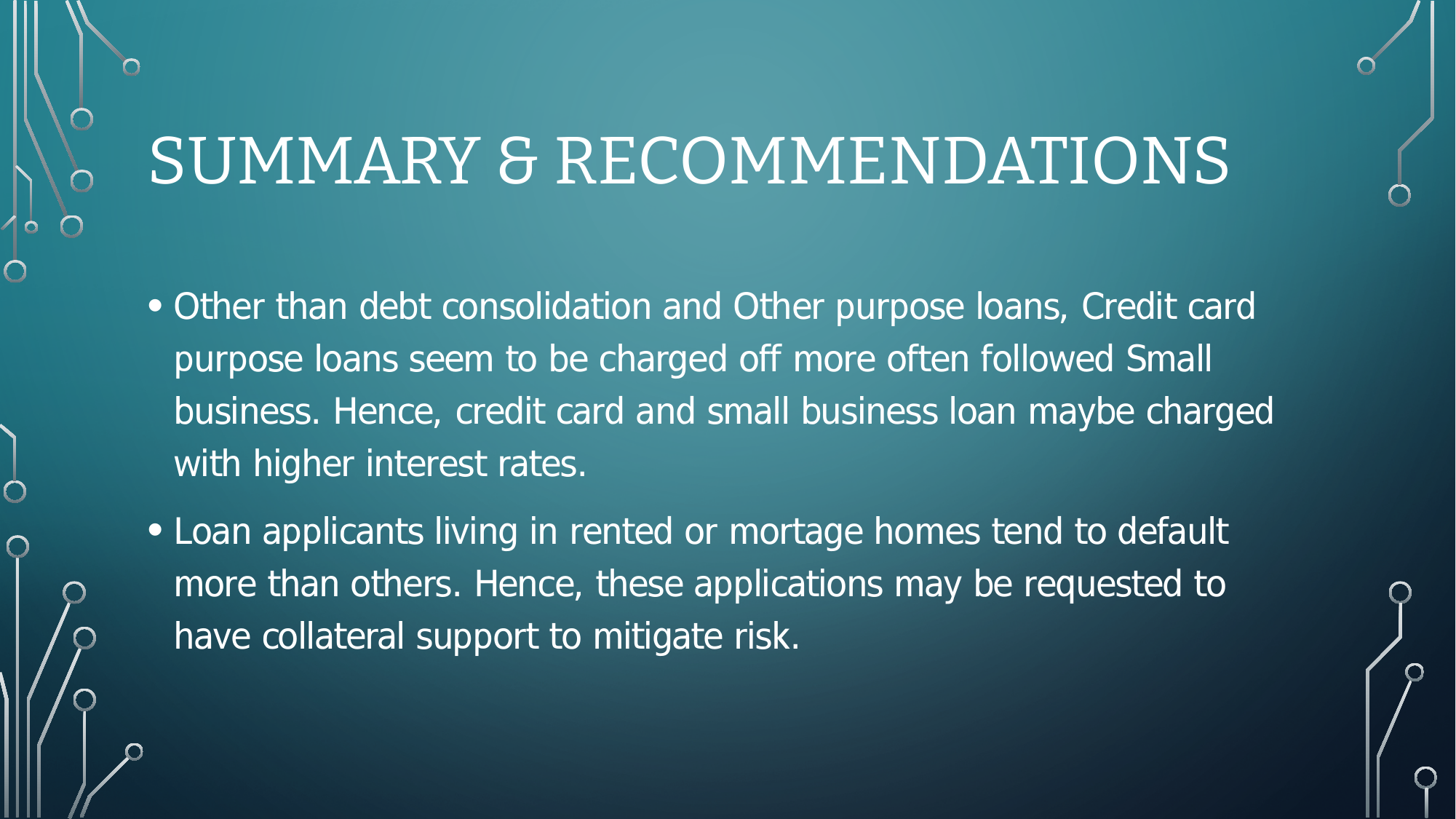

# Summary & recommendations
Other than debt consolidation and Other purpose loans, Credit card purpose loans seem to be charged off more often followed Small business. Hence, credit card and small business loan maybe charged with higher interest rates.
Loan applicants living in rented or mortage homes tend to default more than others. Hence, these applications may be requested to have collateral support to mitigate risk.